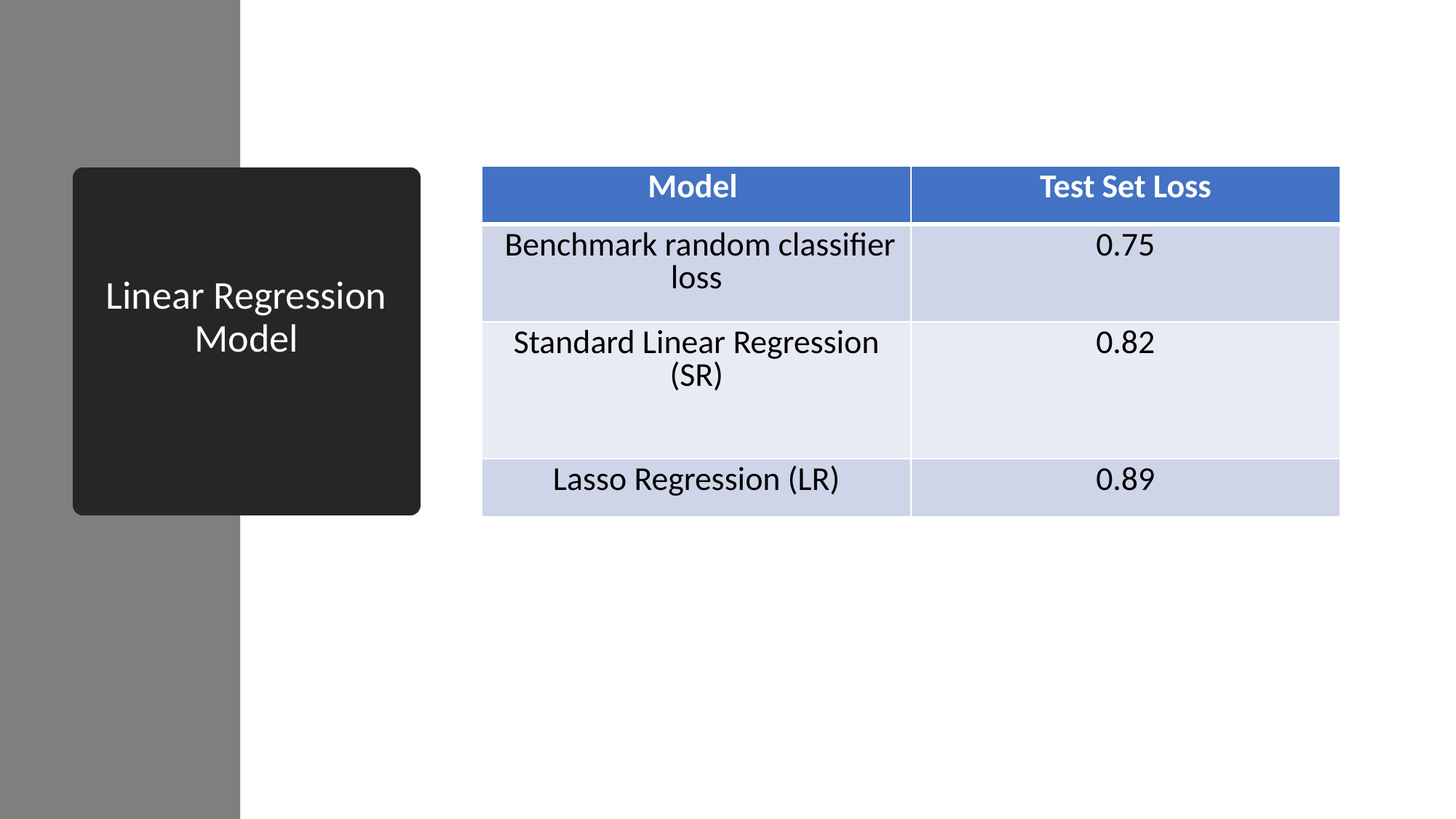

| Model | Test Set Loss |
| --- | --- |
| Benchmark random classifier loss | 0.75 |
| Standard Linear Regression (SR) | 0.82 |
| Lasso Regression (LR) | 0.89 |
# Linear Regression Model